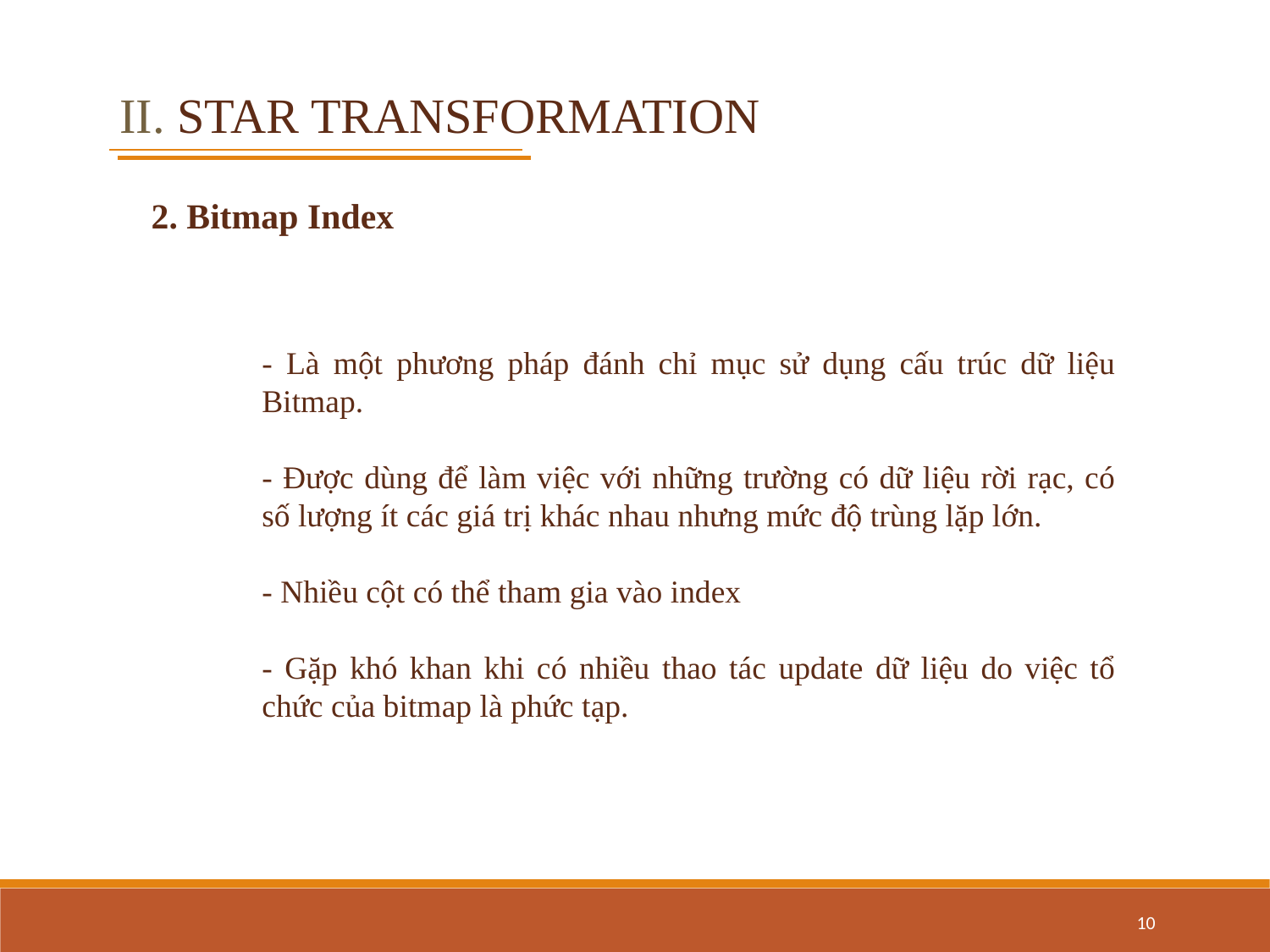

II. STAR TRANSFORMATION

2. Bitmap Index
- Là một phương pháp đánh chỉ mục sử dụng cấu trúc dữ liệu Bitmap.

- Được dùng để làm việc với những trường có dữ liệu rời rạc, có số lượng ít các giá trị khác nhau nhưng mức độ trùng lặp lớn.

- Nhiều cột có thể tham gia vào index

- Gặp khó khan khi có nhiều thao tác update dữ liệu do việc tổ chức của bitmap là phức tạp.

10